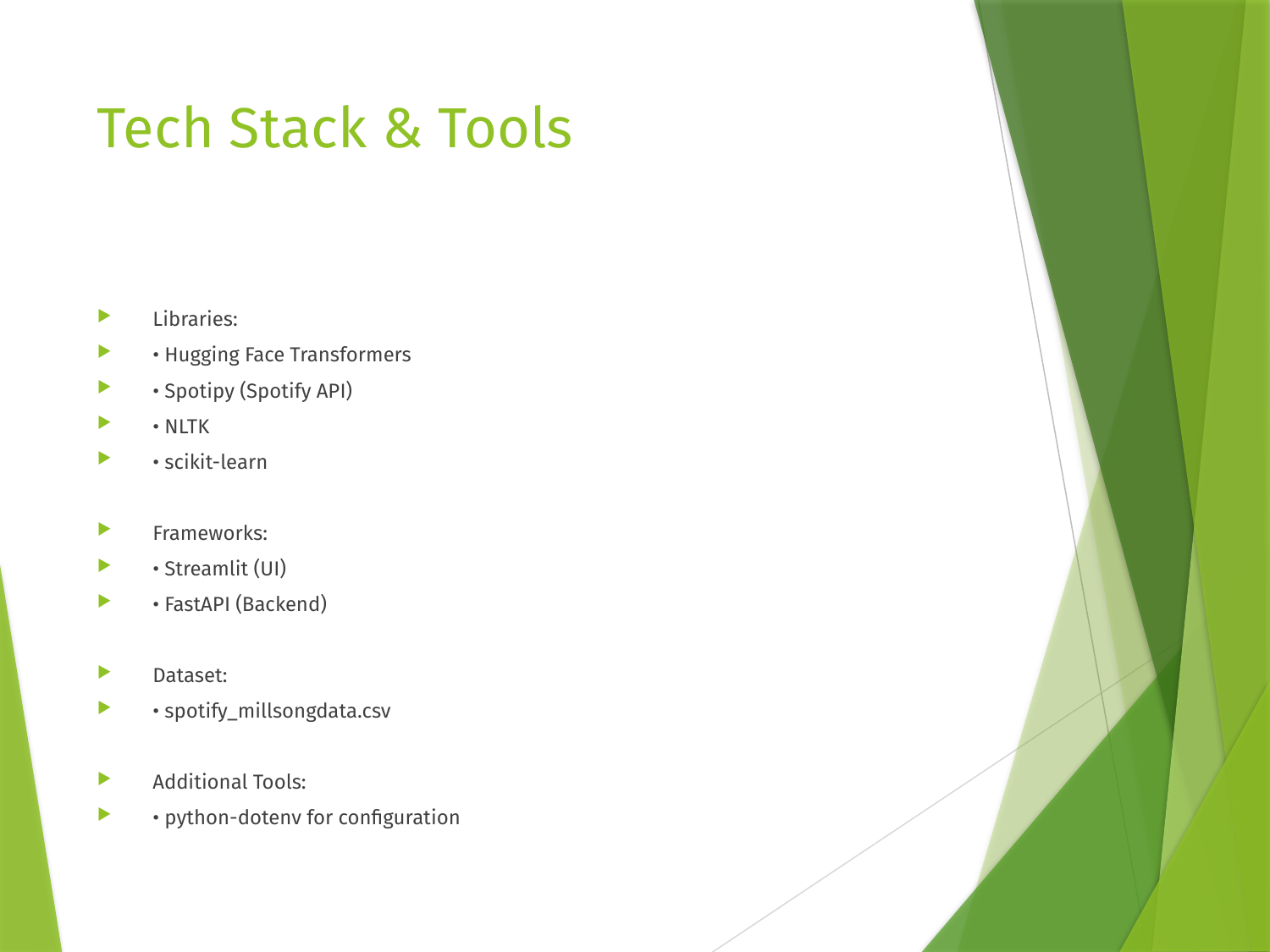

# Tech Stack & Tools
Libraries:
• Hugging Face Transformers
• Spotipy (Spotify API)
• NLTK
• scikit-learn

Frameworks:
• Streamlit (UI)
• FastAPI (Backend)

Dataset:
• spotify_millsongdata.csv

Additional Tools:
• python-dotenv for configuration